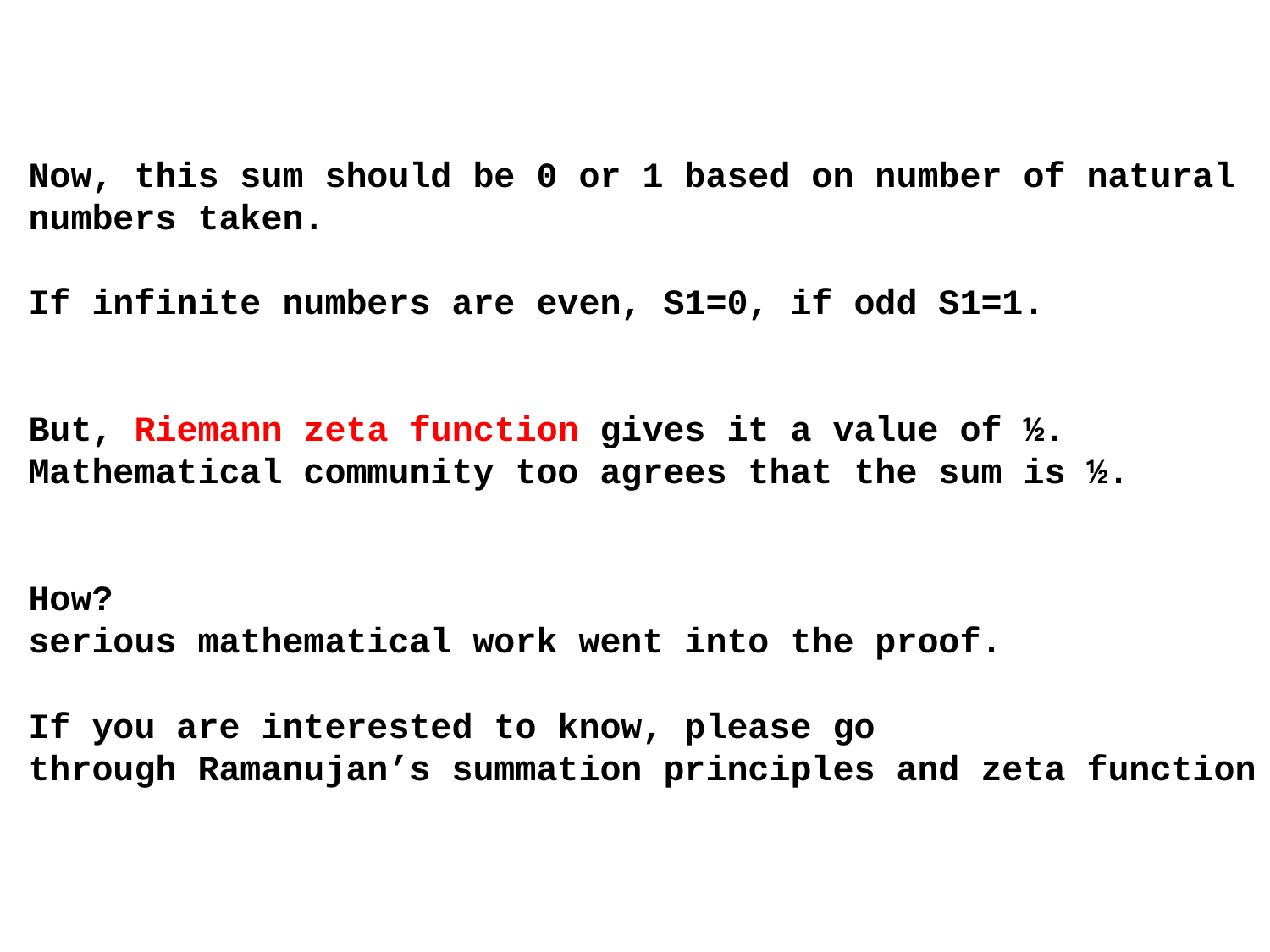

Now, this sum should be 0 or 1 based on number of natural
numbers taken.

If infinite numbers are even, S1=0, if odd S1=1.

But, Riemann zeta function gives it a value of ½.
Mathematical community too agrees that the sum is ½.

How?
serious mathematical work went into the proof.

If you are interested to know, please go
through Ramanujan’s summation principles and zeta function